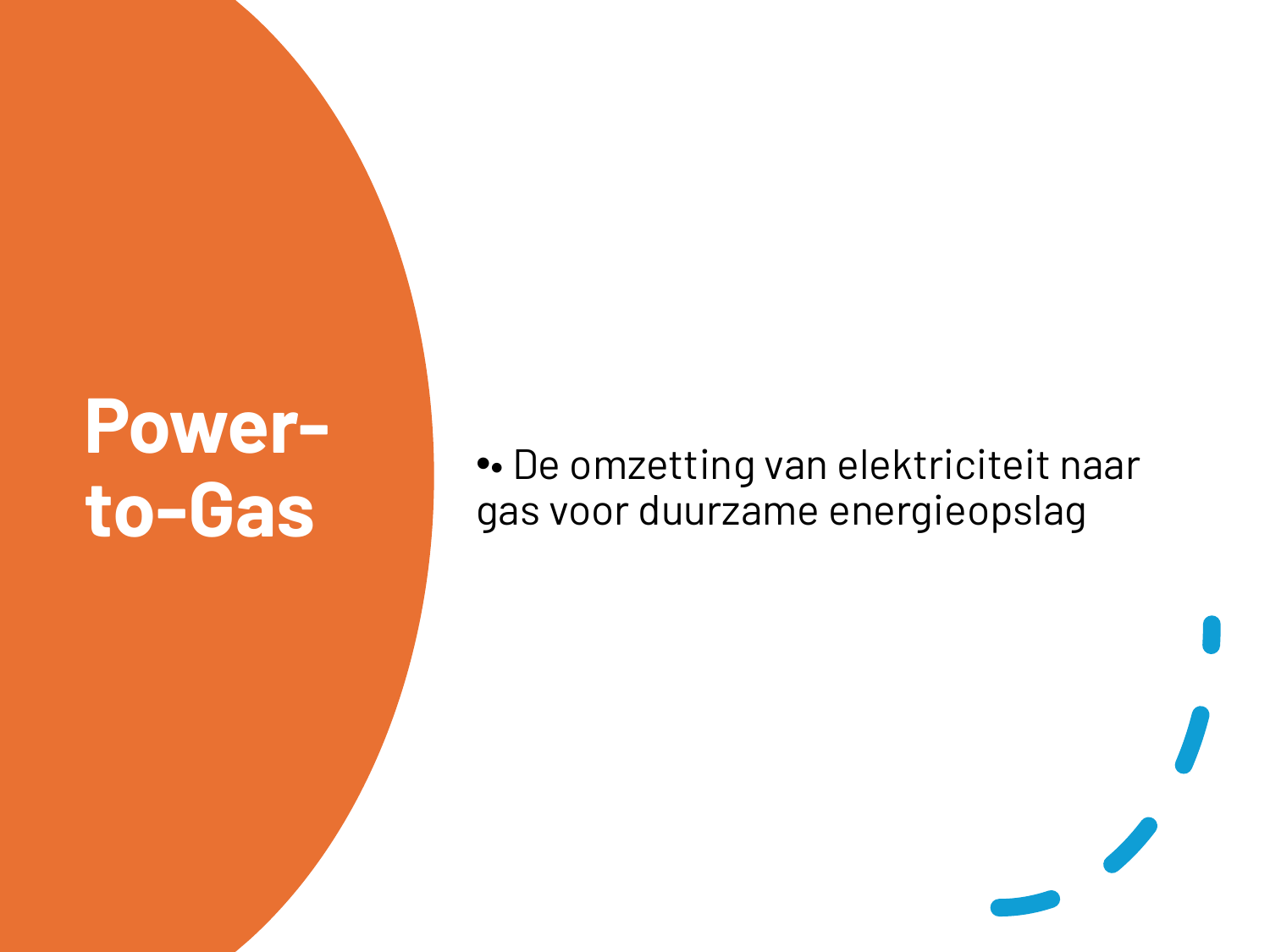

• De omzetting van elektriciteit naar gas voor duurzame energieopslag
# Power-to-Gas